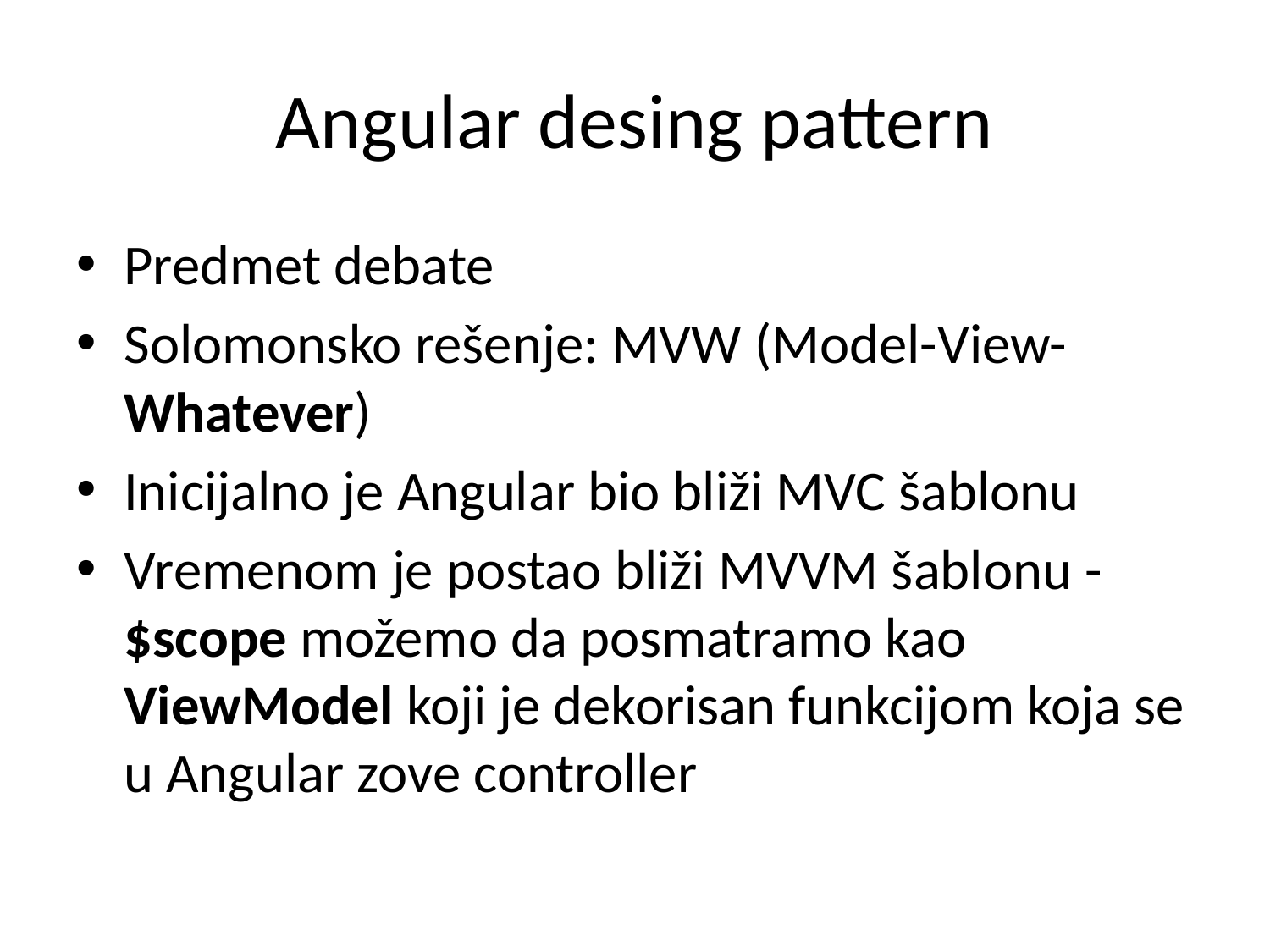

# Angular desing pattern
Predmet debate
Solomonsko rešenje: MVW (Model-View-Whatever)
Inicijalno je Angular bio bliži MVC šablonu
Vremenom je postao bliži MVVM šablonu - $scope možemo da posmatramo kao ViewModel koji je dekorisan funkcijom koja se u Angular zove controller